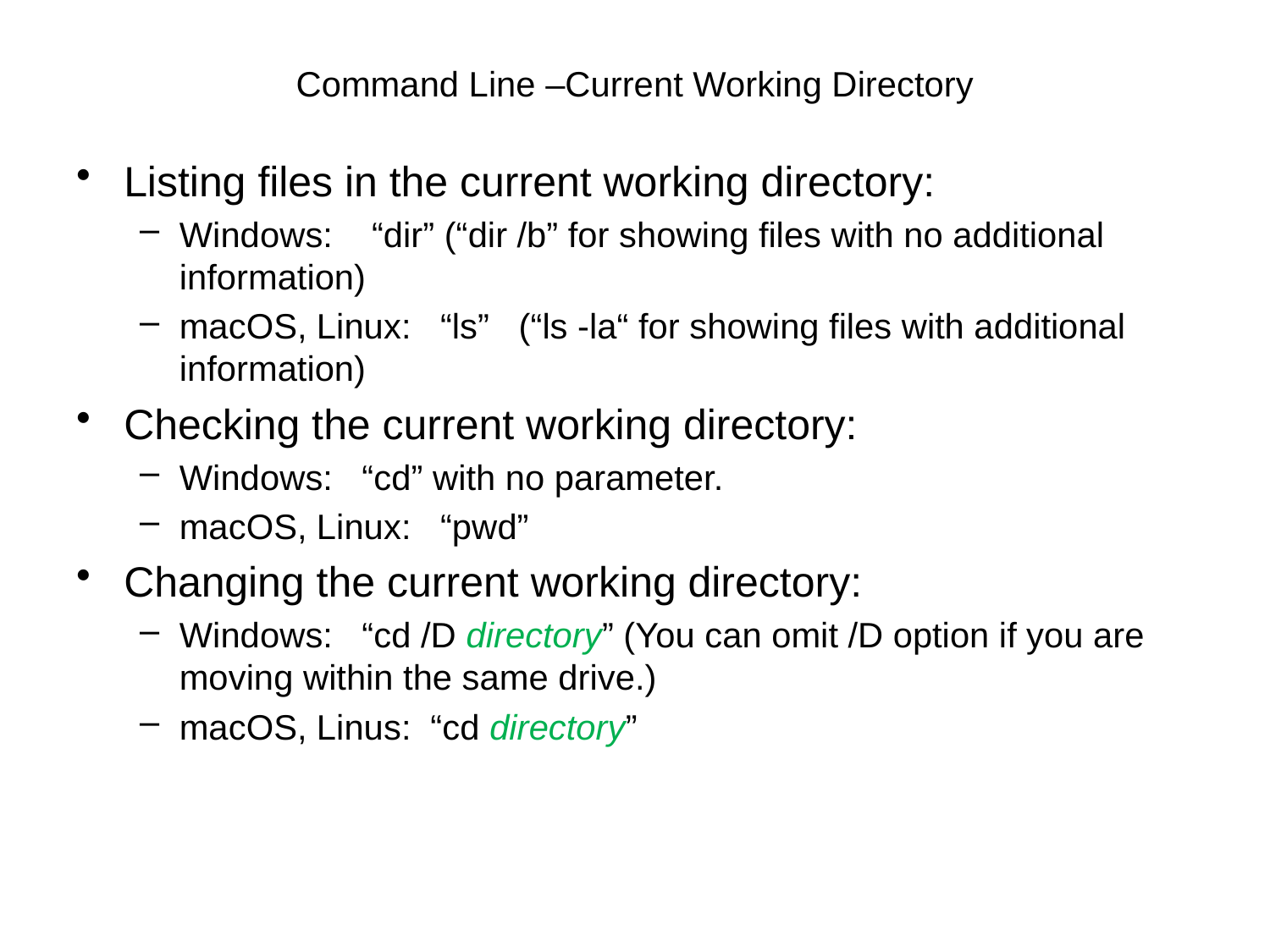

# Command Line –Current Working Directory
Listing files in the current working directory:
Windows:    “dir” (“dir /b” for showing files with no additional information)
macOS, Linux:   “ls”   (“ls -la“ for showing files with additional information)
Checking the current working directory:
Windows:   “cd” with no parameter.
macOS, Linux:   “pwd”
Changing the current working directory:
Windows:   “cd /D directory” (You can omit /D option if you are moving within the same drive.)
macOS, Linus:  “cd directory”